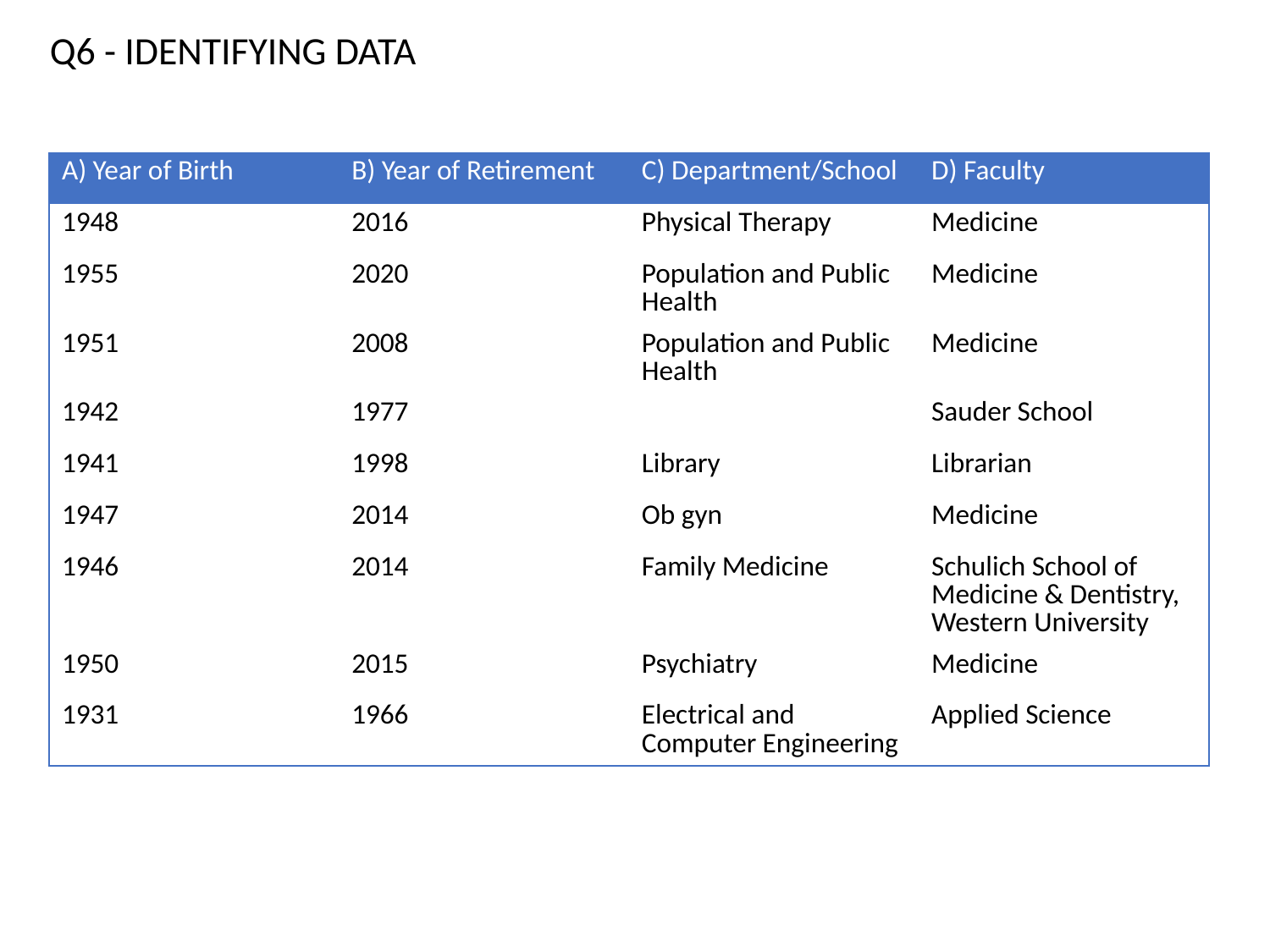

Q6 - IDENTIFYING DATA
| A) Year of Birth | B) Year of Retirement | C) Department/School | D) Faculty |
| --- | --- | --- | --- |
| 1948 | 2016 | Physical Therapy | Medicine |
| 1955 | 2020 | Population and Public Health | Medicine |
| 1951 | 2008 | Population and Public Health | Medicine |
| 1942 | 1977 |  | Sauder School |
| 1941 | 1998 | Library | Librarian |
| 1947 | 2014 | Ob gyn | Medicine |
| 1946 | 2014 | Family Medicine | Schulich School of Medicine & Dentistry, Western University |
| 1950 | 2015 | Psychiatry | Medicine |
| 1931 | 1966 | Electrical and Computer Engineering | Applied Science |